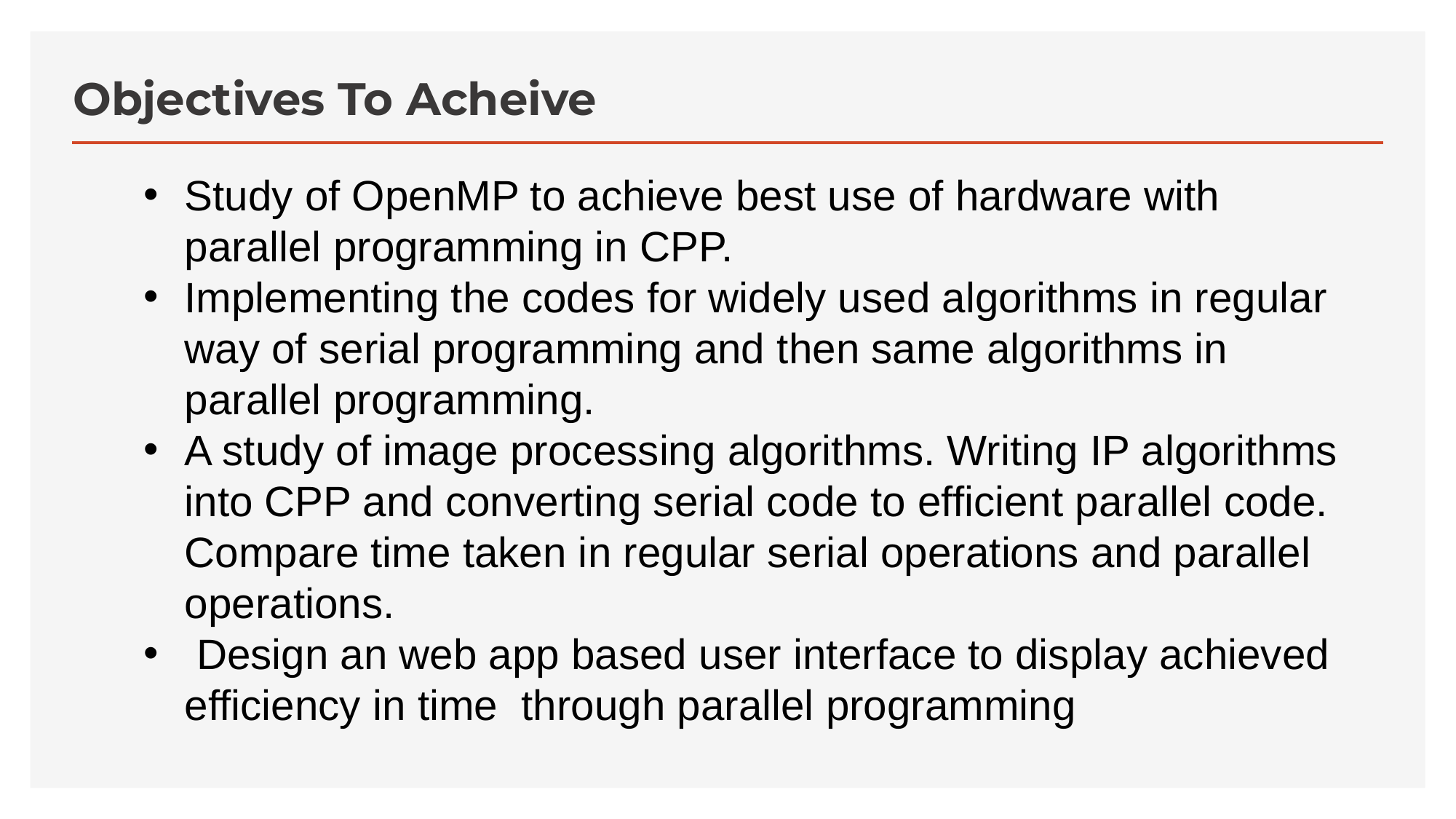

# Objectives To Acheive
Study of OpenMP to achieve best use of hardware with parallel programming in CPP.
Implementing the codes for widely used algorithms in regular way of serial programming and then same algorithms in parallel programming.
A study of image processing algorithms. Writing IP algorithms into CPP and converting serial code to efficient parallel code. Compare time taken in regular serial operations and parallel operations.
 Design an web app based user interface to display achieved efficiency in time  through parallel programming